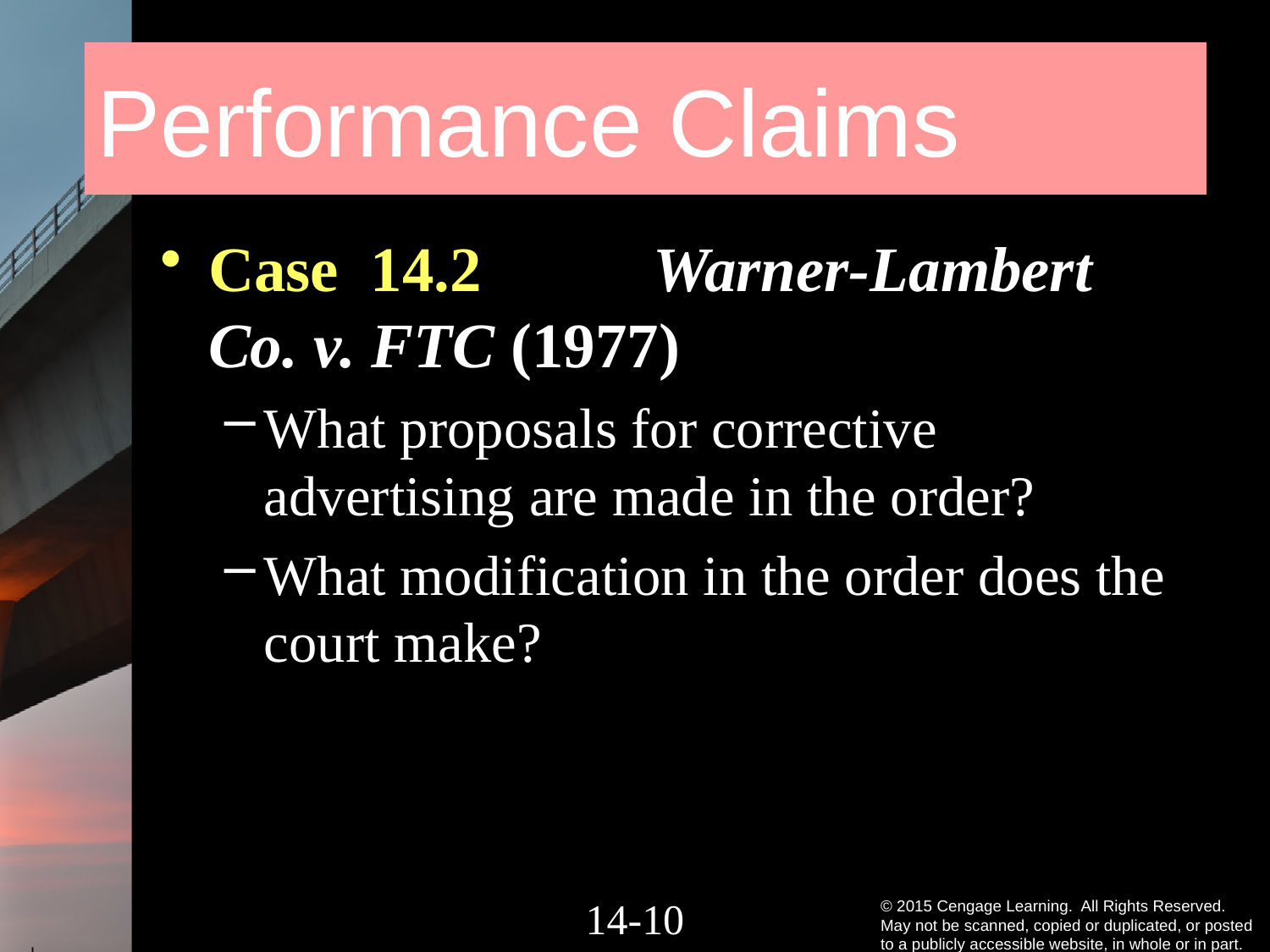

# Performance Claims
Case  14.2  	Warner-Lambert Co. v. FTC (1977)
What proposals for corrective advertising are made in the order?
What modification in the order does the court make?
14-10